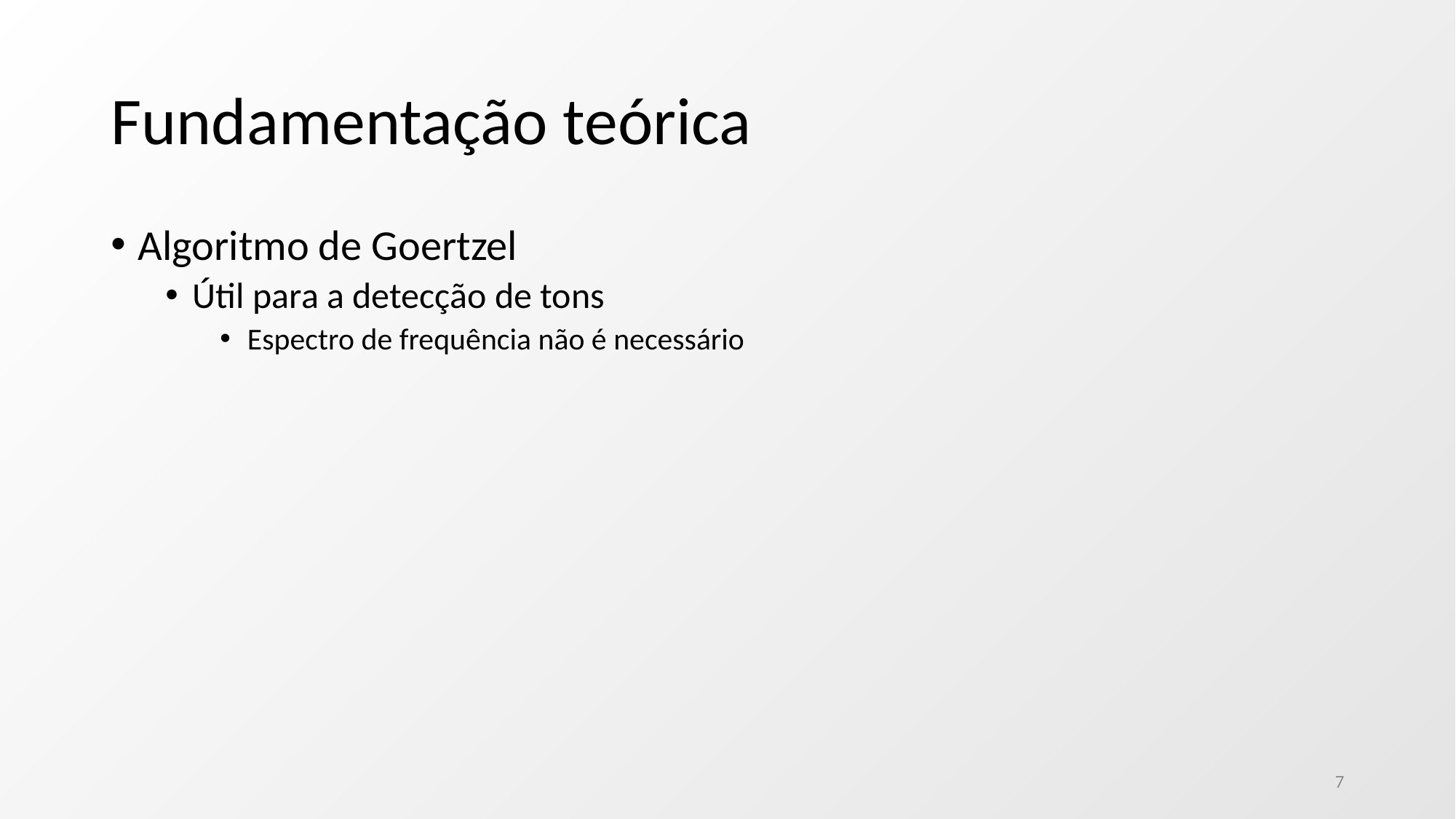

# Fundamentação teórica
Algoritmo de Goertzel
Útil para a detecção de tons
Espectro de frequência não é necessário
7